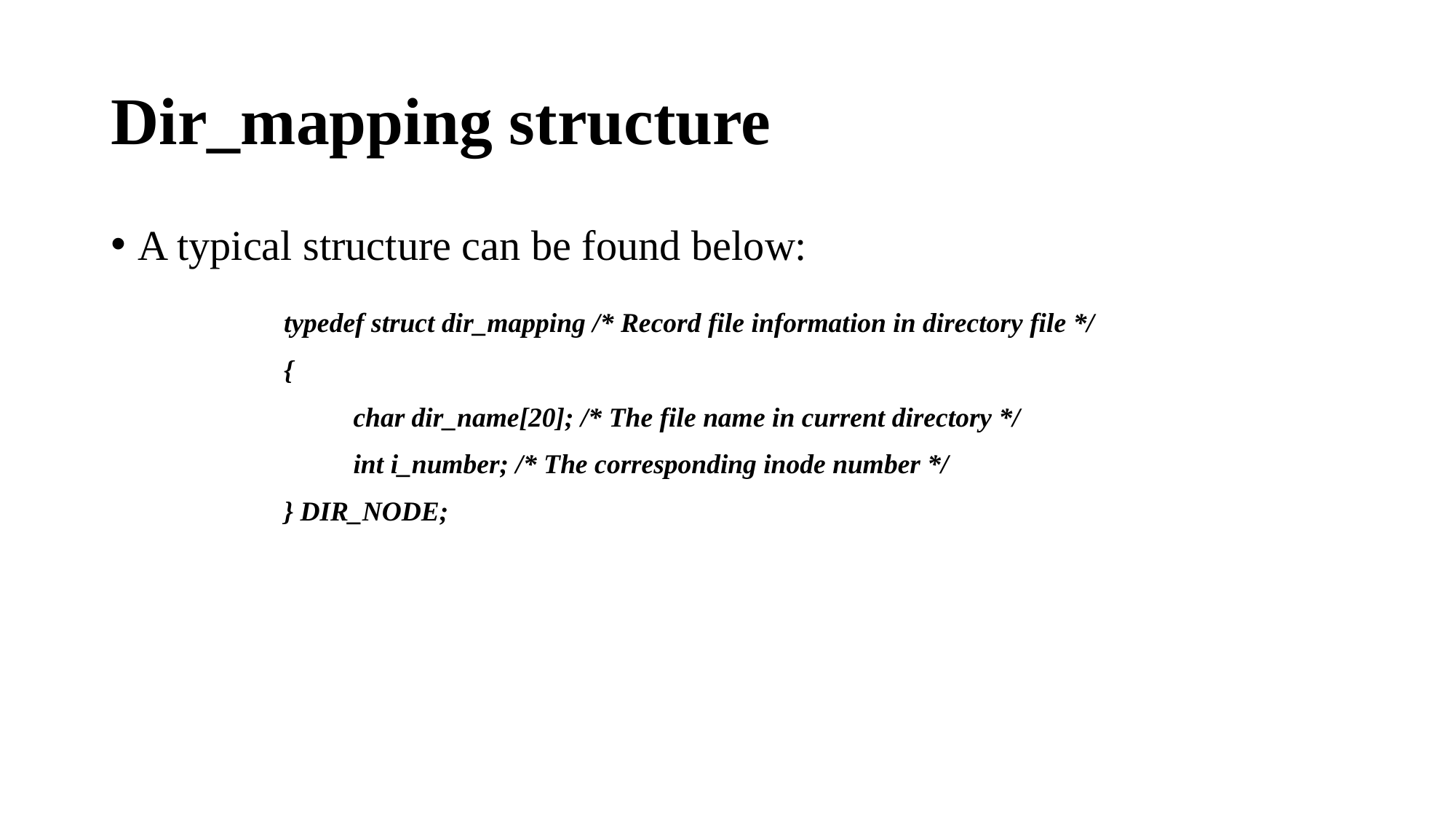

# Dir_mapping structure
A typical structure can be found below:

typedef struct dir_mapping /* Record file information in directory file */
{
	char dir_name[20]; /* The file name in current directory */
	int i_number; /* The corresponding inode number */
} DIR_NODE;